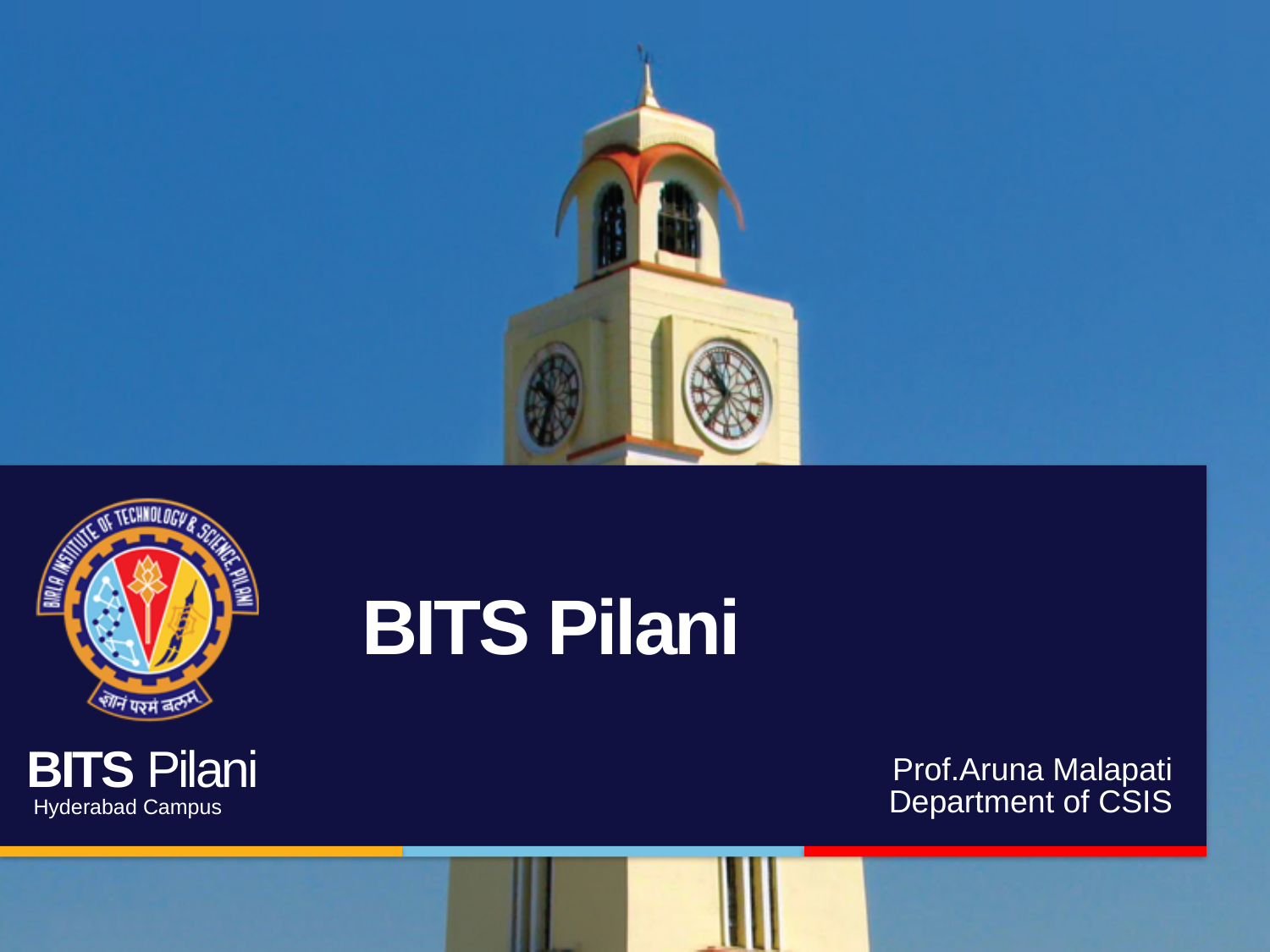

# BITS Pilani
Prof.Aruna Malapati
Department of CSIS